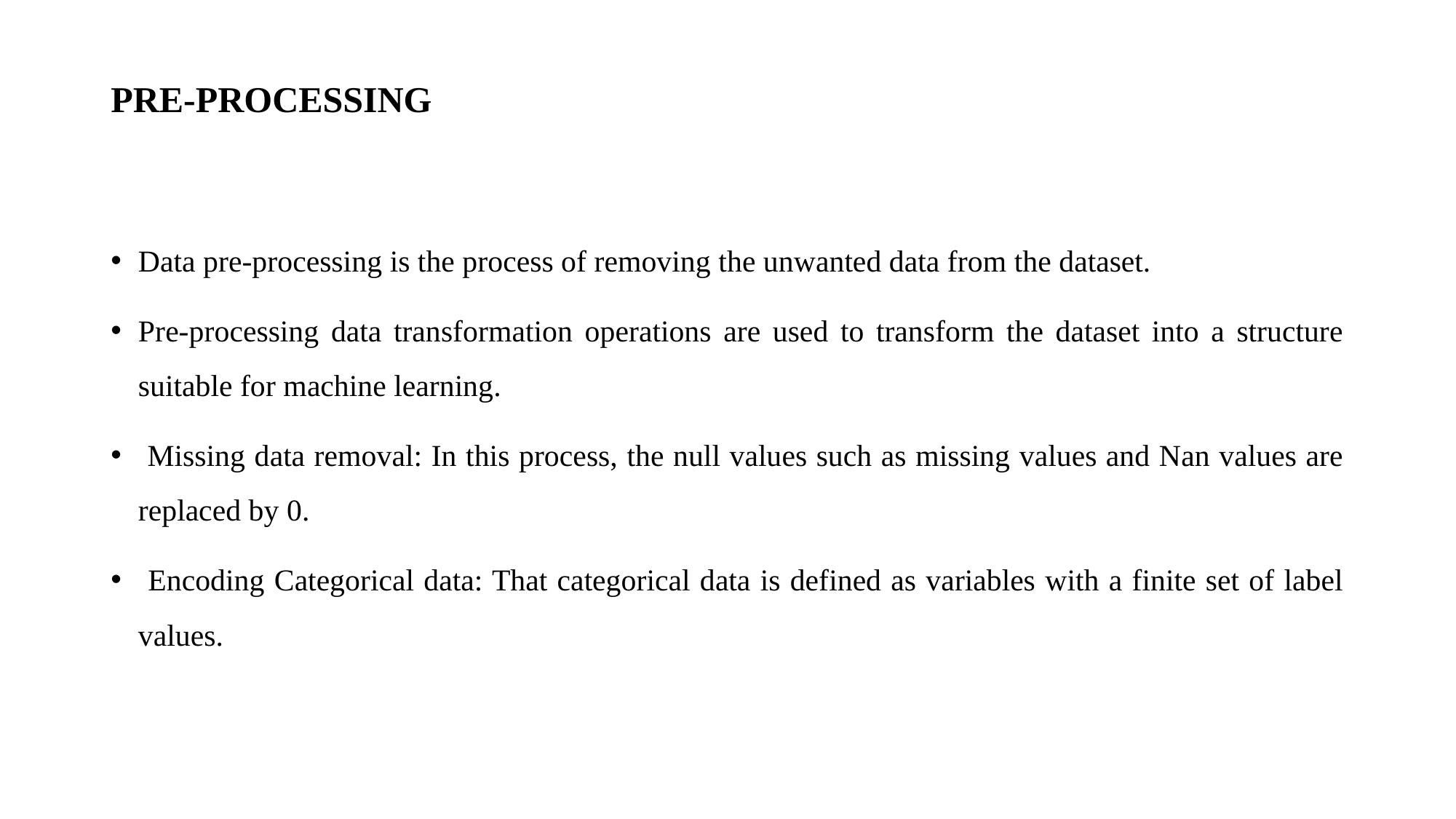

# PRE-PROCESSING
Data pre-processing is the process of removing the unwanted data from the dataset.
Pre-processing data transformation operations are used to transform the dataset into a structure suitable for machine learning.
 Missing data removal: In this process, the null values such as missing values and Nan values are replaced by 0.
 Encoding Categorical data: That categorical data is defined as variables with a finite set of label values.